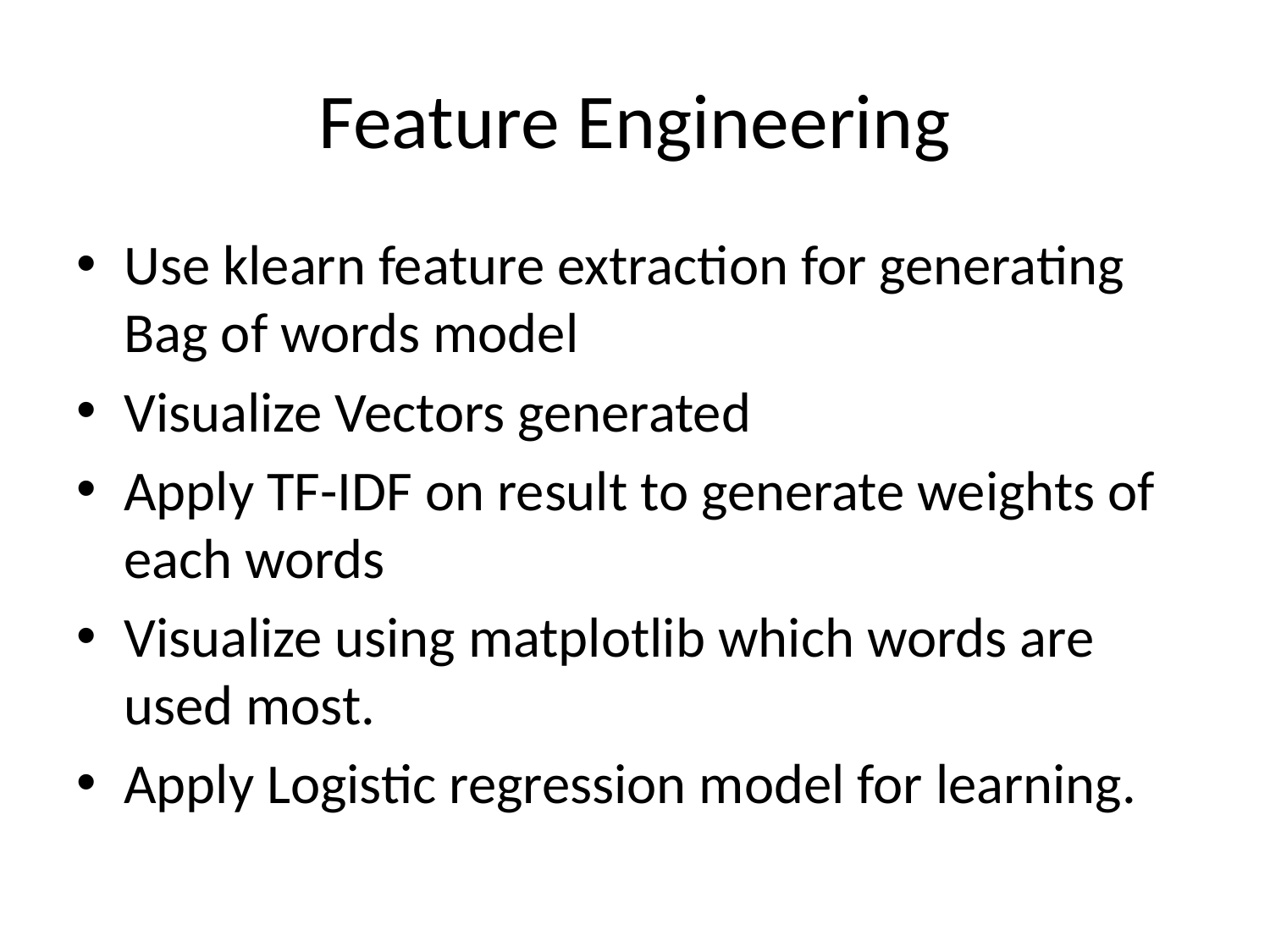

# Feature Engineering
Use klearn feature extraction for generating Bag of words model
Visualize Vectors generated
Apply TF-IDF on result to generate weights of each words
Visualize using matplotlib which words are used most.
Apply Logistic regression model for learning.